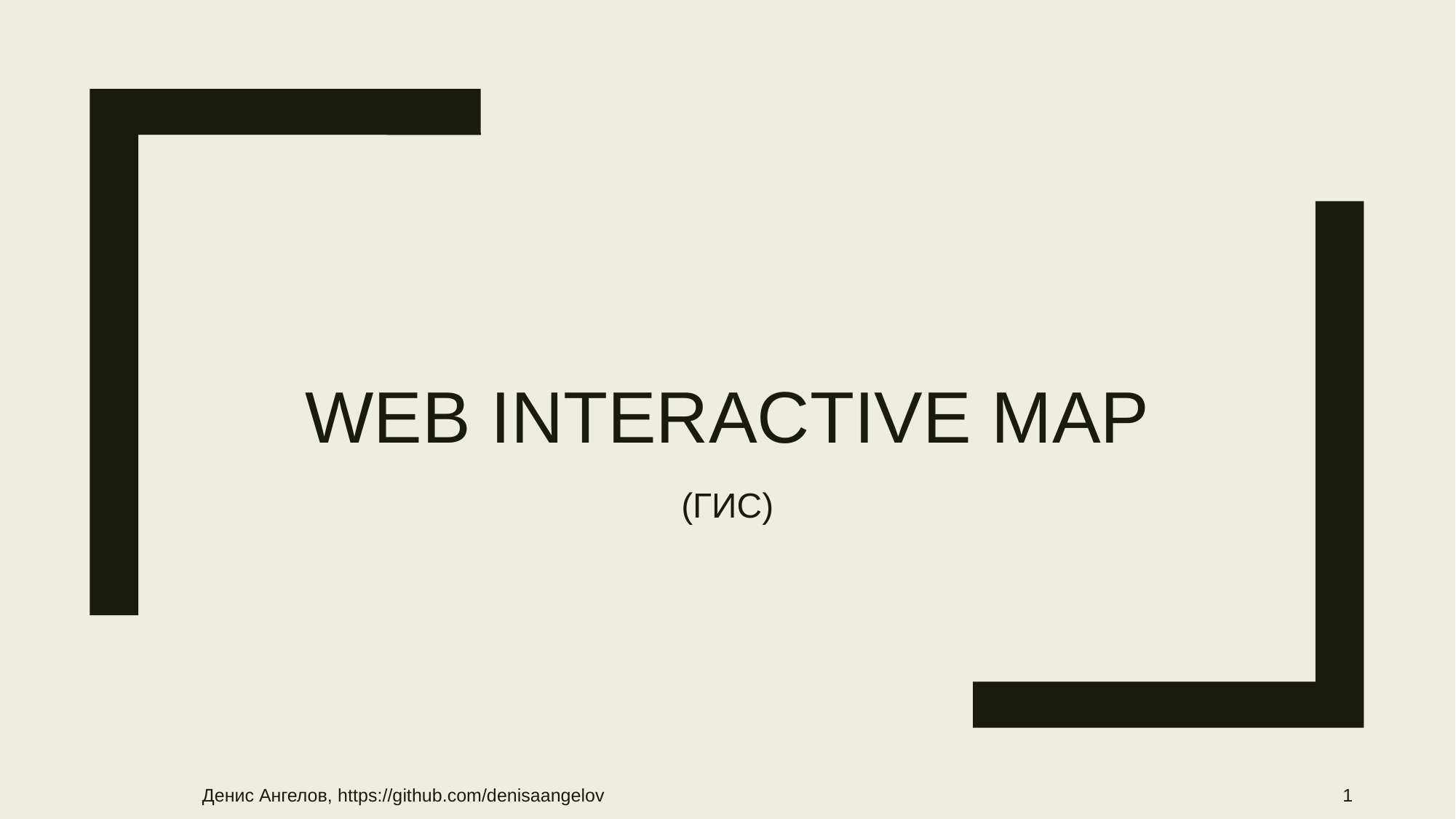

# Web Interactive Map
(ГИС)
Денис Ангелов, https://github.com/denisaangelov
1